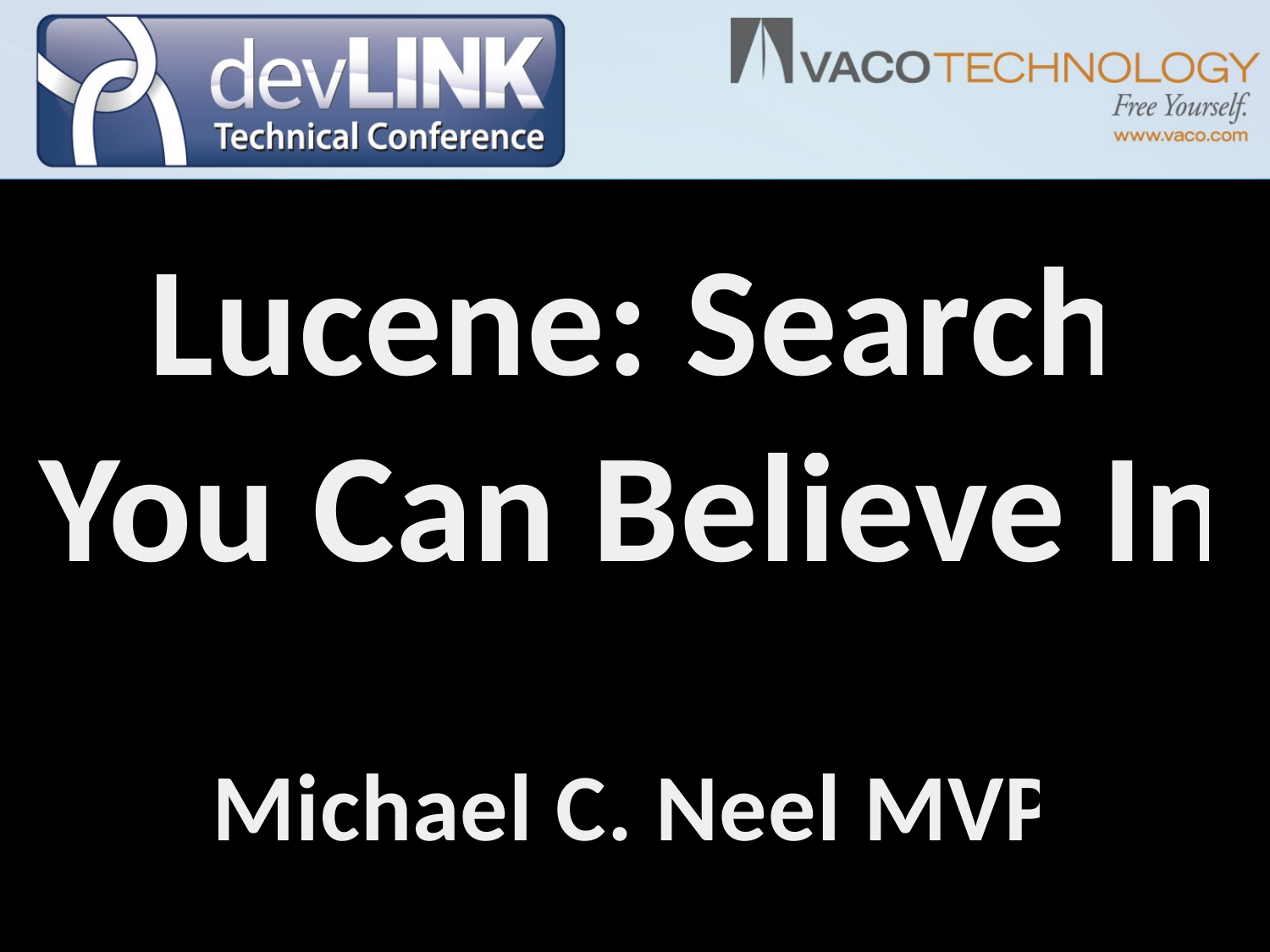

Lucene: Search
You Can Believe In
Michael C. Neel MVP